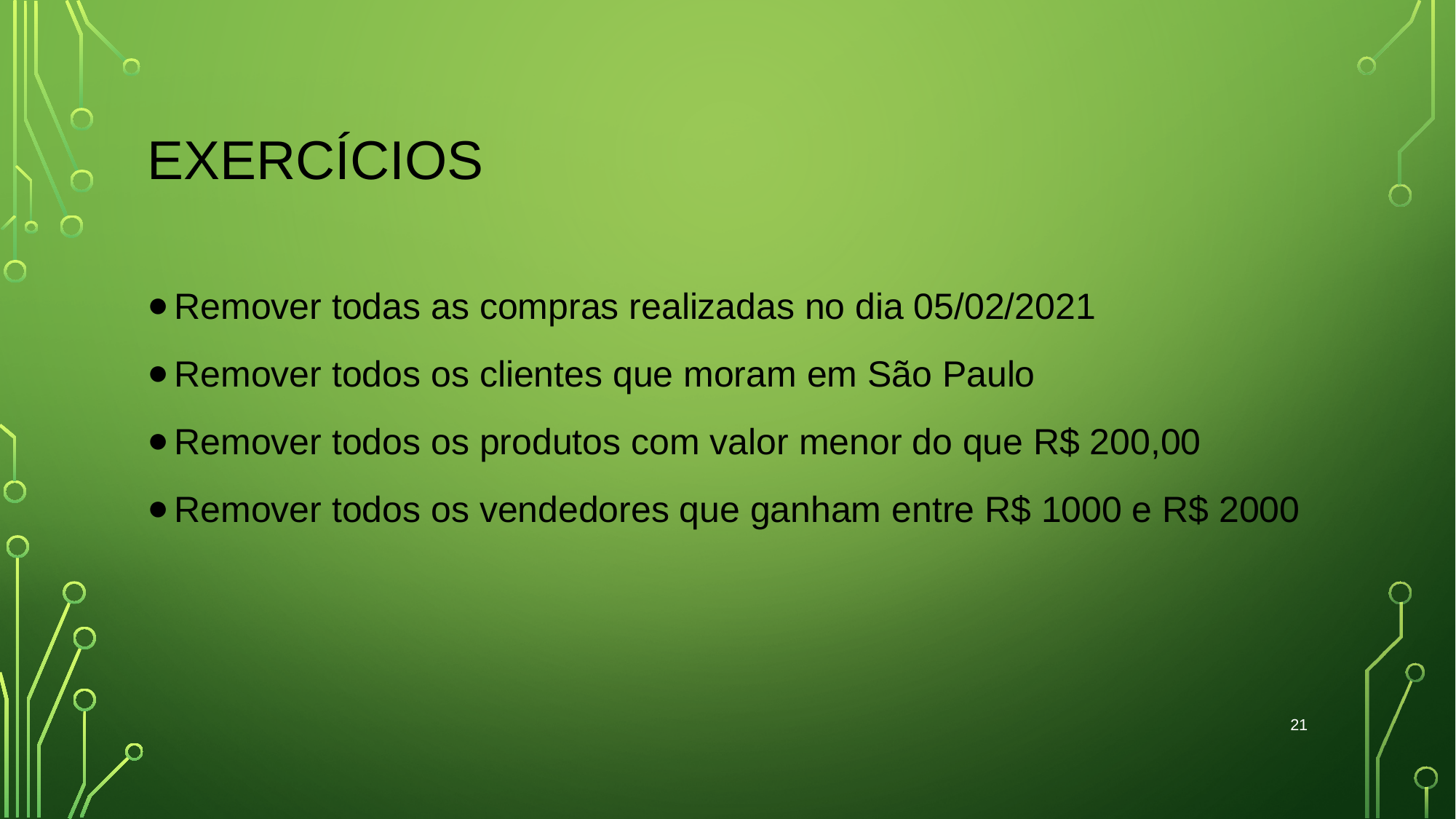

# EXERCÍCIOS
Remover todas as compras realizadas no dia 05/02/2021
Remover todos os clientes que moram em São Paulo
Remover todos os produtos com valor menor do que R$ 200,00
Remover todos os vendedores que ganham entre R$ 1000 e R$ 2000
21